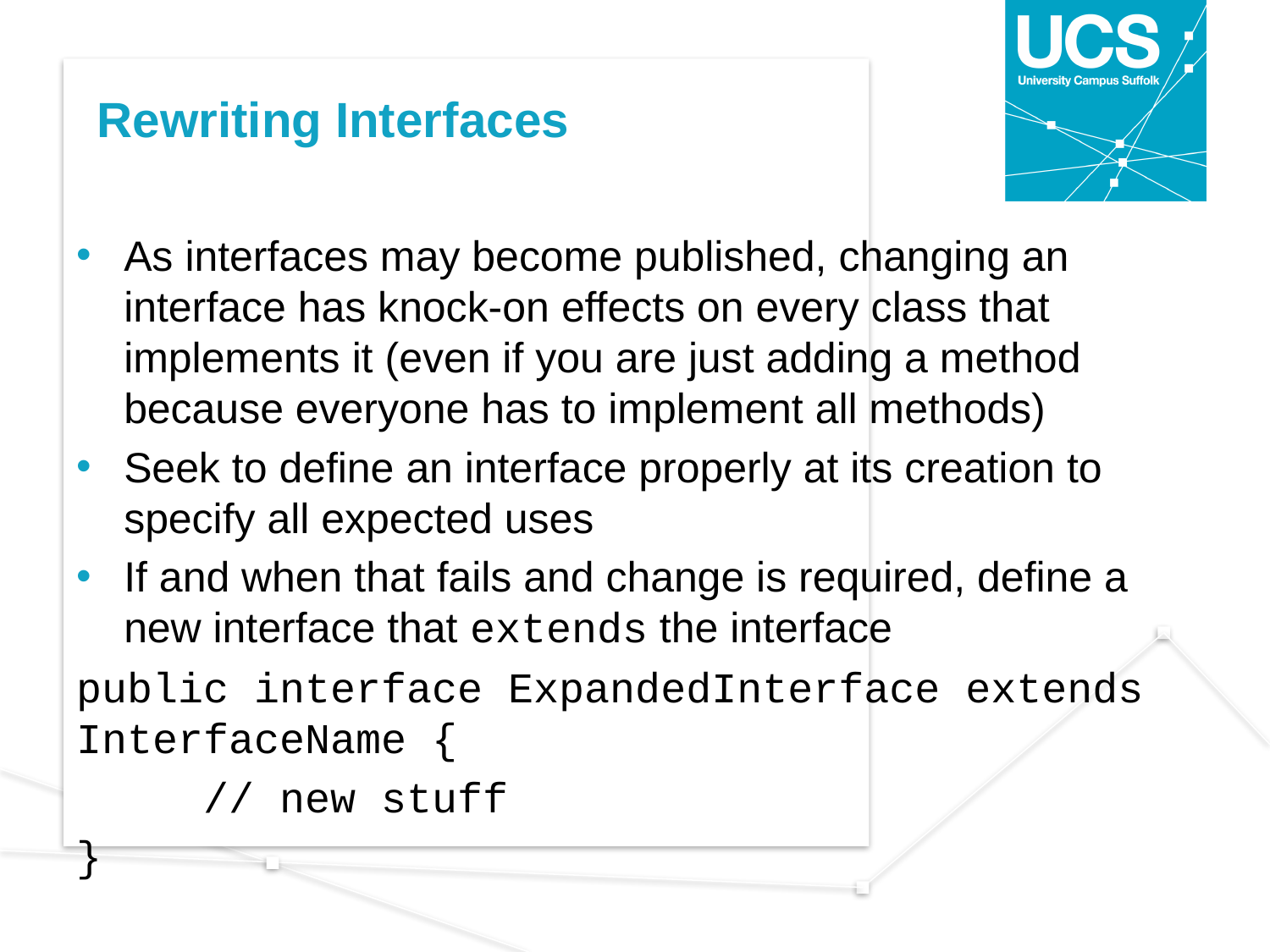

# Rewriting Interfaces
As interfaces may become published, changing an interface has knock-on effects on every class that implements it (even if you are just adding a method because everyone has to implement all methods)
Seek to define an interface properly at its creation to specify all expected uses
If and when that fails and change is required, define a new interface that extends the interface
public interface ExpandedInterface extends InterfaceName {
	// new stuff
}